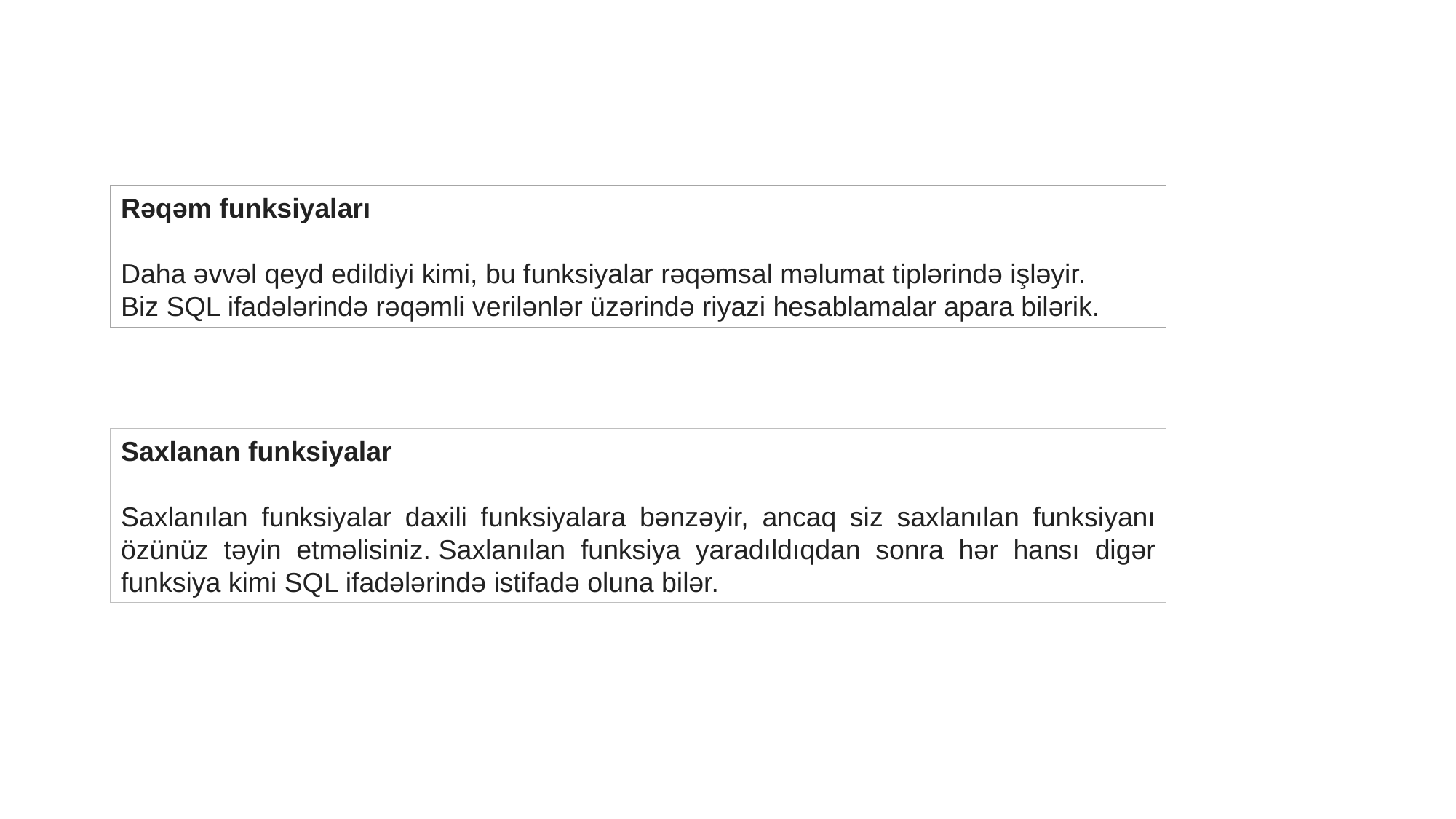

Rəqəm funksiyaları

Daha əvvəl qeyd edildiyi kimi, bu funksiyalar rəqəmsal məlumat tiplərində işləyir.
Biz SQL ifadələrində rəqəmli verilənlər üzərində riyazi hesablamalar apara bilərik.
Saxlanan funksiyalar

Saxlanılan funksiyalar daxili funksiyalara bənzəyir, ancaq siz saxlanılan funksiyanı özünüz təyin etməlisiniz. Saxlanılan funksiya yaradıldıqdan sonra hər hansı digər funksiya kimi SQL ifadələrində istifadə oluna bilər.